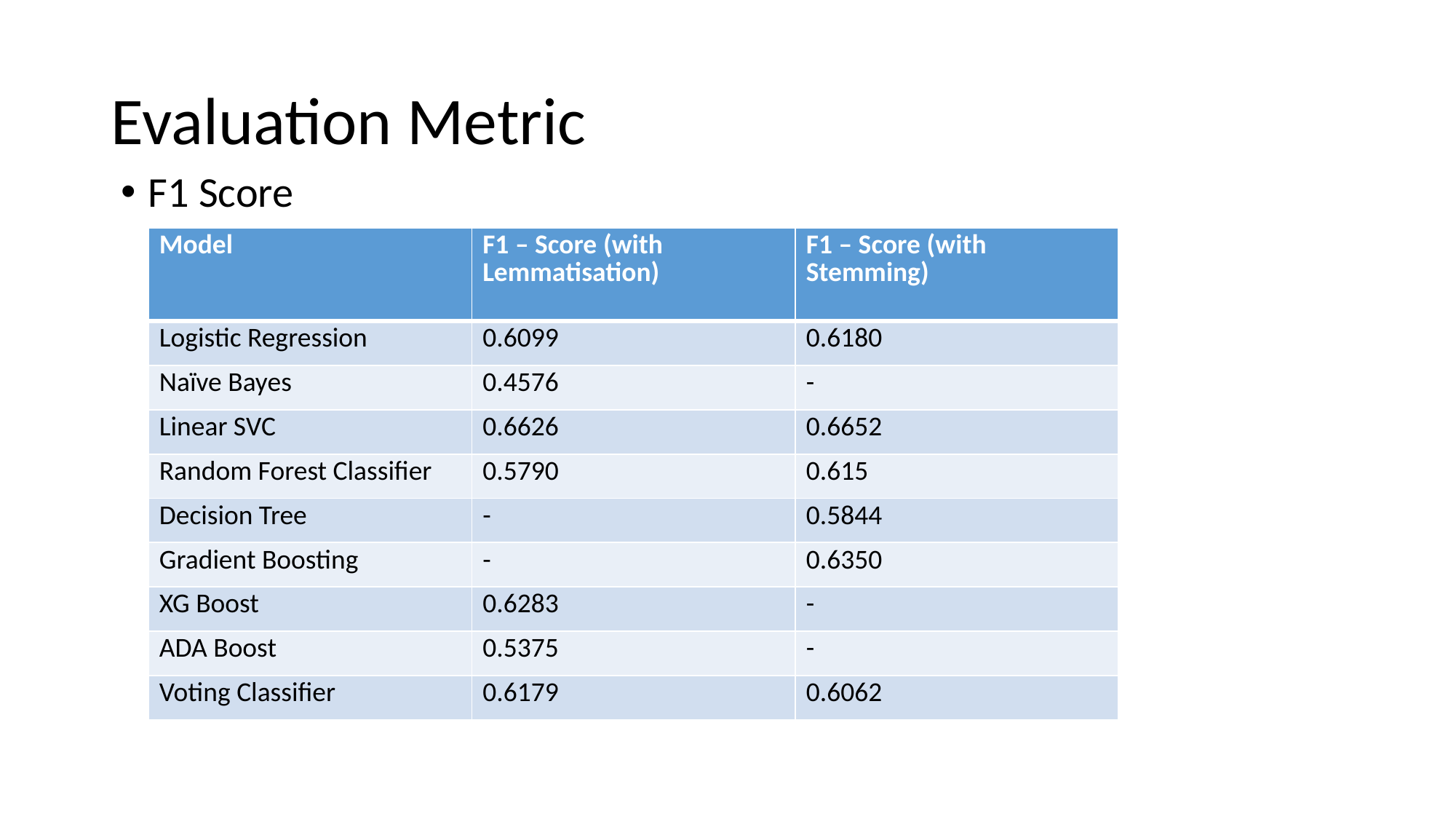

# Evaluation Metric
F1 Score

| Model | F1 – Score (with Lemmatisation) | F1 – Score (with Stemming) |
| --- | --- | --- |
| Logistic Regression | 0.6099 | 0.6180 |
| Naïve Bayes | 0.4576 | - |
| Linear SVC | 0.6626 | 0.6652 |
| Random Forest Classifier | 0.5790 | 0.615 |
| Decision Tree | - | 0.5844 |
| Gradient Boosting | - | 0.6350 |
| XG Boost | 0.6283 | - |
| ADA Boost | 0.5375 | - |
| Voting Classifier | 0.6179 | 0.6062 |